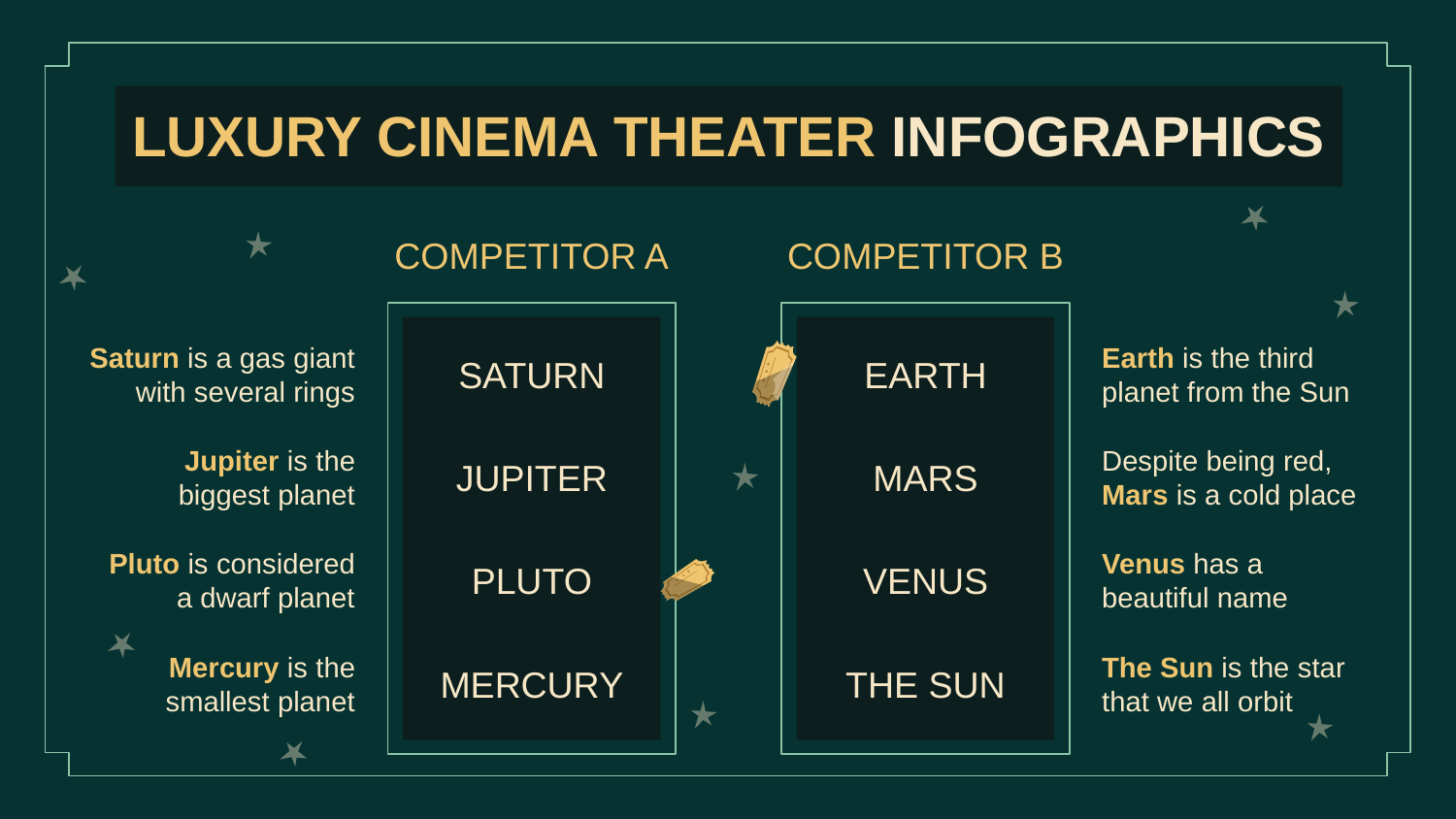

# LUXURY CINEMA THEATER INFOGRAPHICS

COMPETITOR A
COMPETITOR B

Saturn is a gas giant with several rings
SATURN
Earth is the third planet from the Sun
EARTH

Jupiter is the biggest planet
JUPITER
Despite being red, Mars is a cold place
MARS
Pluto is considered a dwarf planet
PLUTO
Venus has a beautiful name
VENUS

Mercury is the smallest planet
MERCURY
The Sun is the star that we all orbit
THE SUN